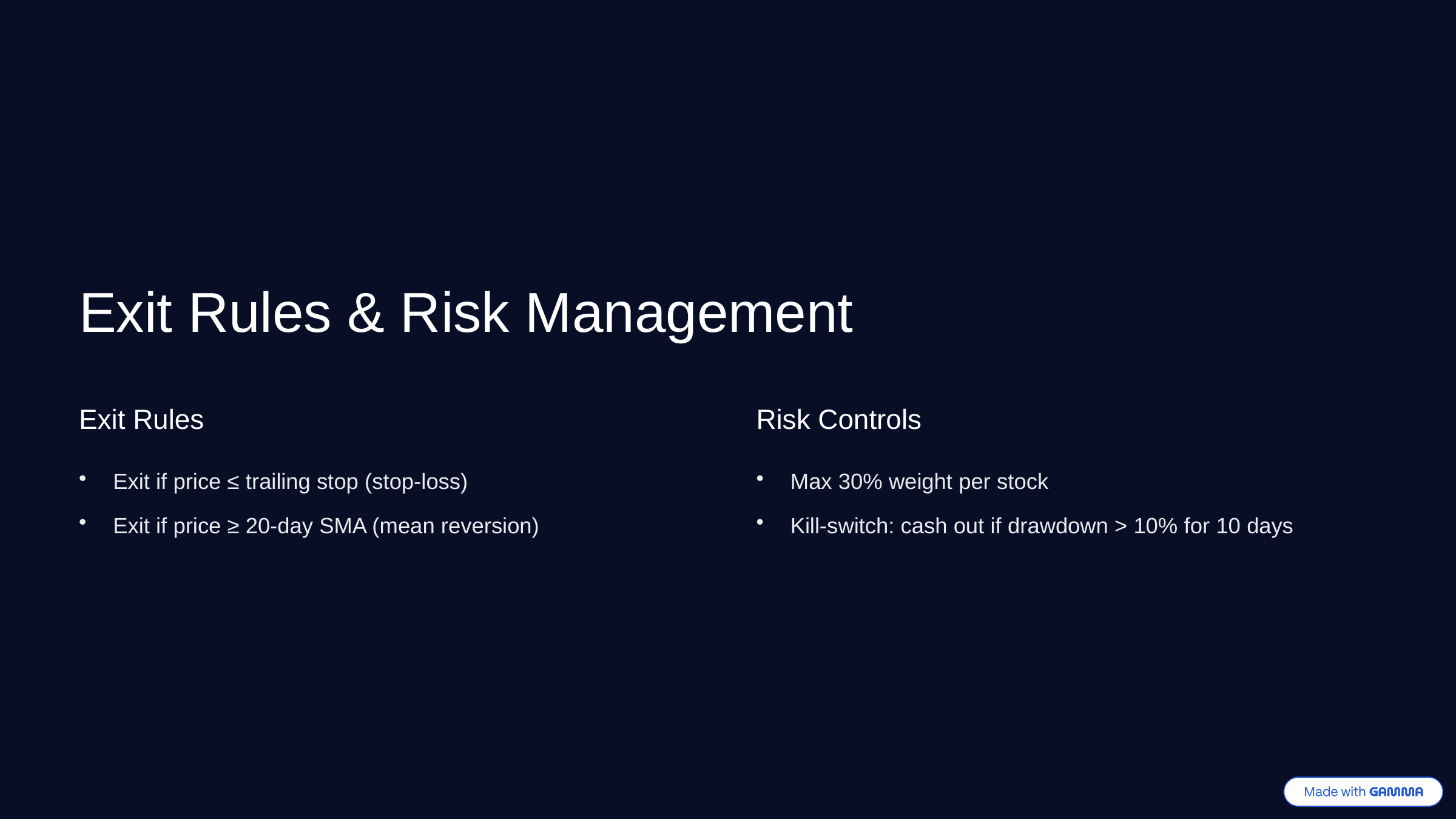

Exit Rules & Risk Management
Exit Rules
Risk Controls
Exit if price ≤ trailing stop (stop-loss)
Max 30% weight per stock
Exit if price ≥ 20-day SMA (mean reversion)
Kill-switch: cash out if drawdown > 10% for 10 days